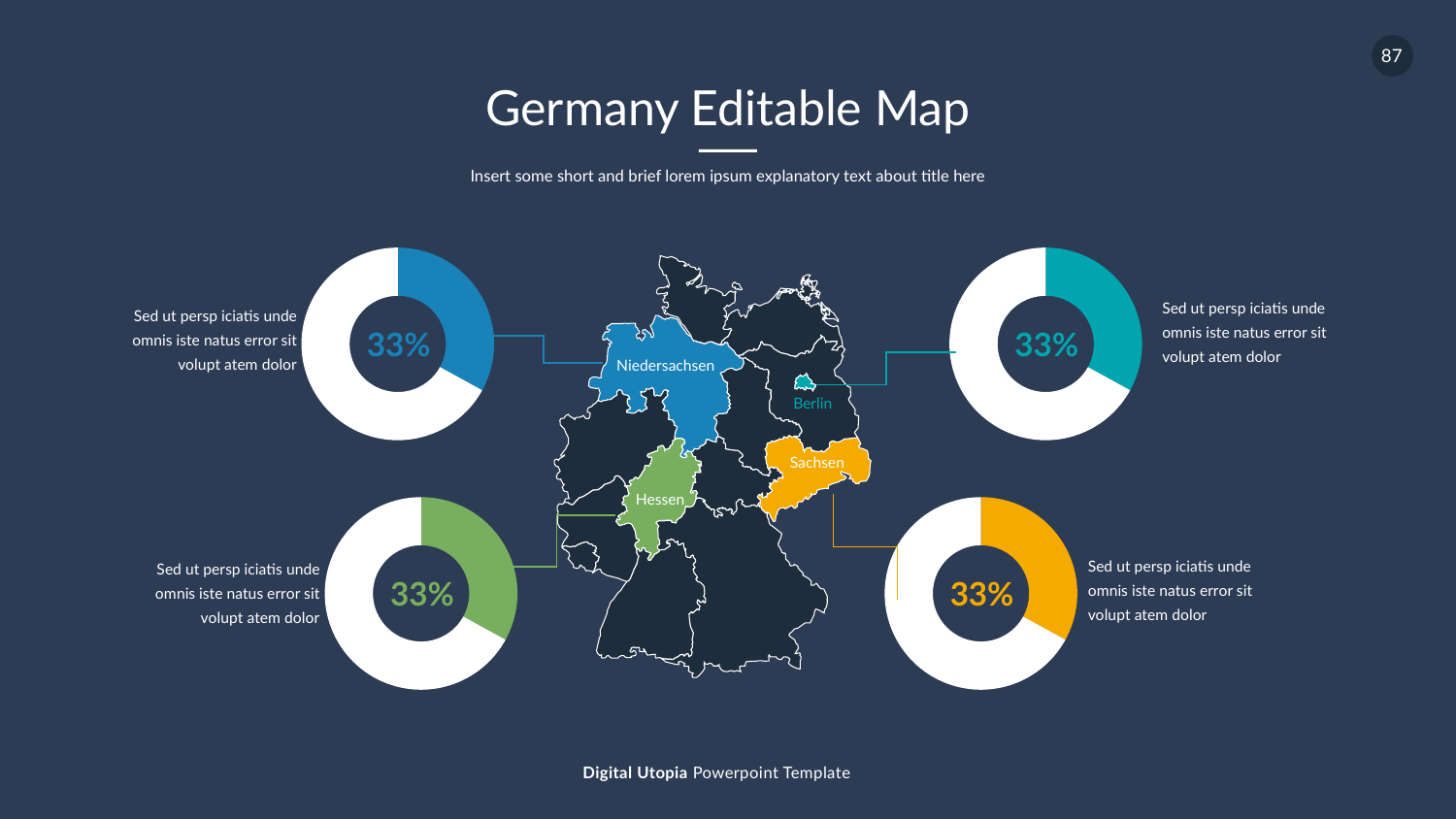

Germany Editable Map
Insert some short and brief lorem ipsum explanatory text about title here

### Chart

| Category | Sales |
|---|---|
| 1st Qtr | 0.33 |
| 2nd Qtr | 0.67 |

### Chart

| Category | Sales |
|---|---|
| 1st Qtr | 0.33 |
| 2nd Qtr | 0.67 |

Sed ut persp iciatis unde omnis iste natus error sit volupt atem dolor
Sed ut persp iciatis unde omnis iste natus error sit volupt atem dolor

33%
33%

Niedersachsen

Berlin

Sachsen

Hessen

### Chart

| Category | Sales |
|---|---|
| 1st Qtr | 0.33 |
| 2nd Qtr | 0.67 |

### Chart

| Category | Sales |
|---|---|
| 1st Qtr | 0.33 |
| 2nd Qtr | 0.67 |

Sed ut persp iciatis unde omnis iste natus error sit volupt atem dolor
Sed ut persp iciatis unde omnis iste natus error sit volupt atem dolor
33%
33%